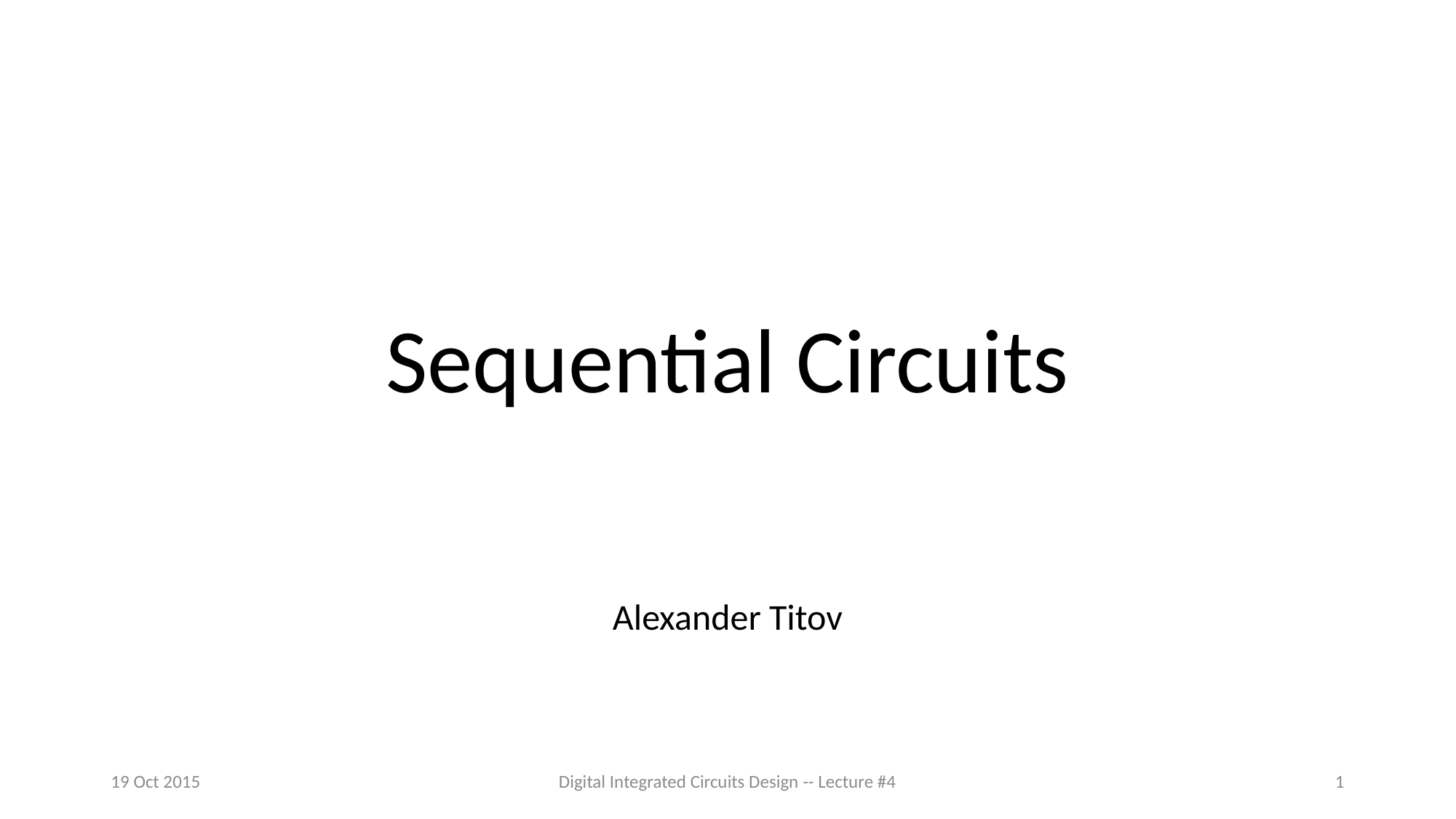

# Sequential Circuits

Alexander Titov
19 Oct 2015
Digital Integrated Circuits Design -- Lecture #4
1